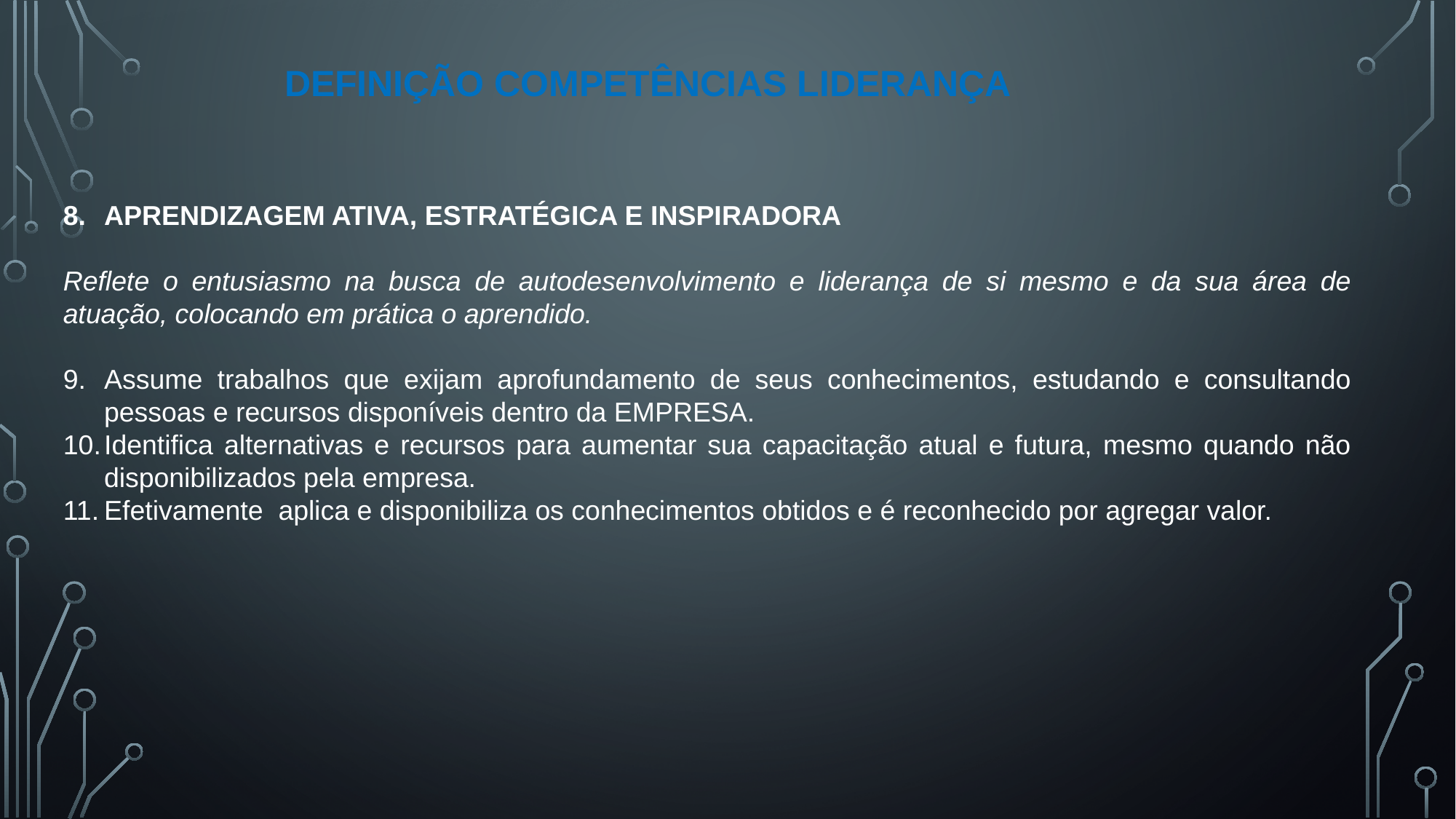

DEFINIÇÃO COMPETÊNCIAS LIDERANÇA
APRENDIZAGEM ATIVA, ESTRATÉGICA E INSPIRADORA

Reflete o entusiasmo na busca de autodesenvolvimento e liderança de si mesmo e da sua área de atuação, colocando em prática o aprendido.

Assume trabalhos que exijam aprofundamento de seus conhecimentos, estudando e consultando pessoas e recursos disponíveis dentro da EMPRESA.
Identifica alternativas e recursos para aumentar sua capacitação atual e futura, mesmo quando não disponibilizados pela empresa.
Efetivamente  aplica e disponibiliza os conhecimentos obtidos e é reconhecido por agregar valor.